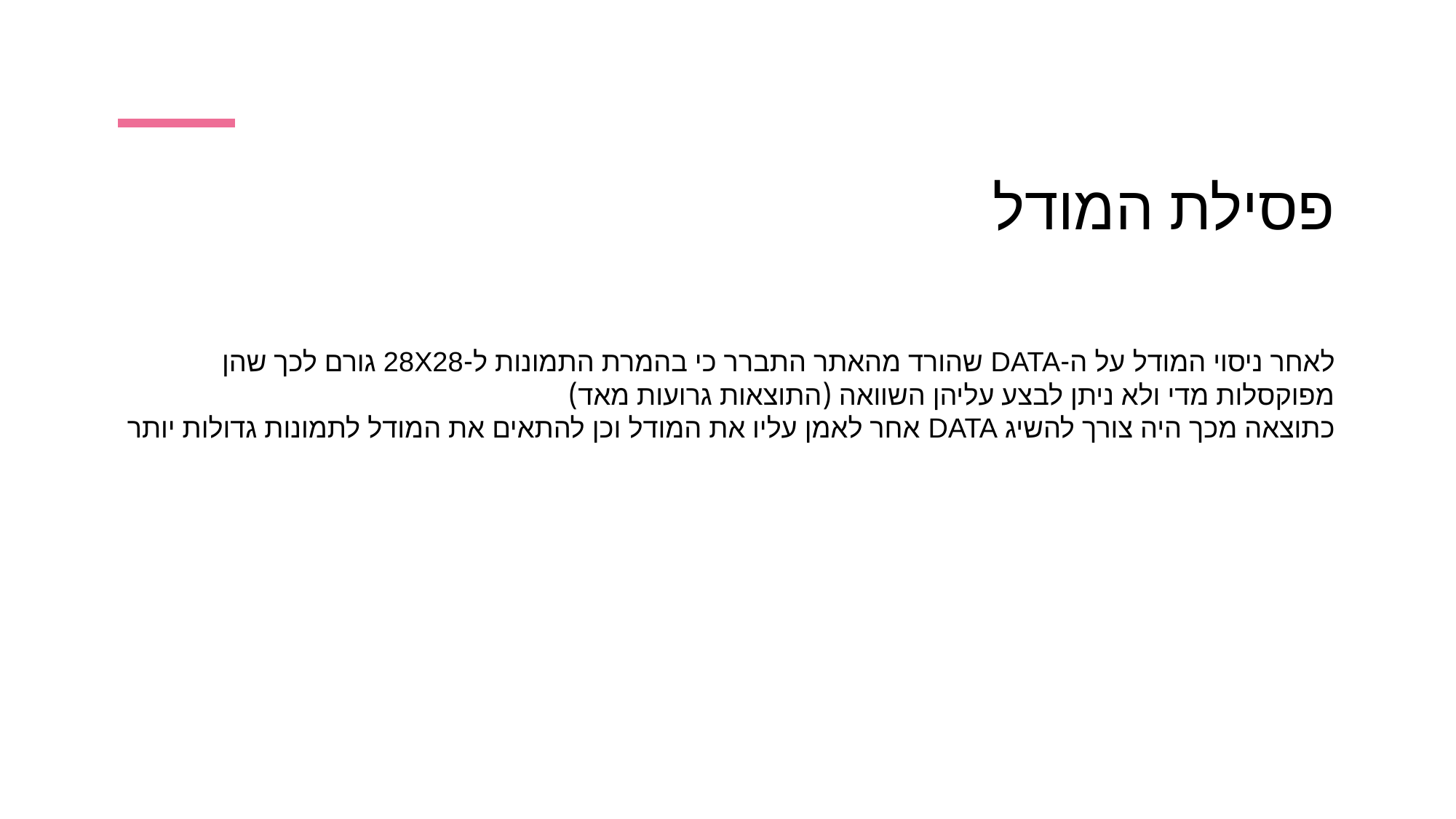

# פסילת המודל
לאחר ניסוי המודל על ה-DATA שהורד מהאתר התברר כי בהמרת התמונות ל-28X28 גורם לכך שהן מפוקסלות מדי ולא ניתן לבצע עליהן השוואה (התוצאות גרועות מאד)
כתוצאה מכך היה צורך להשיג DATA אחר לאמן עליו את המודל וכן להתאים את המודל לתמונות גדולות יותר